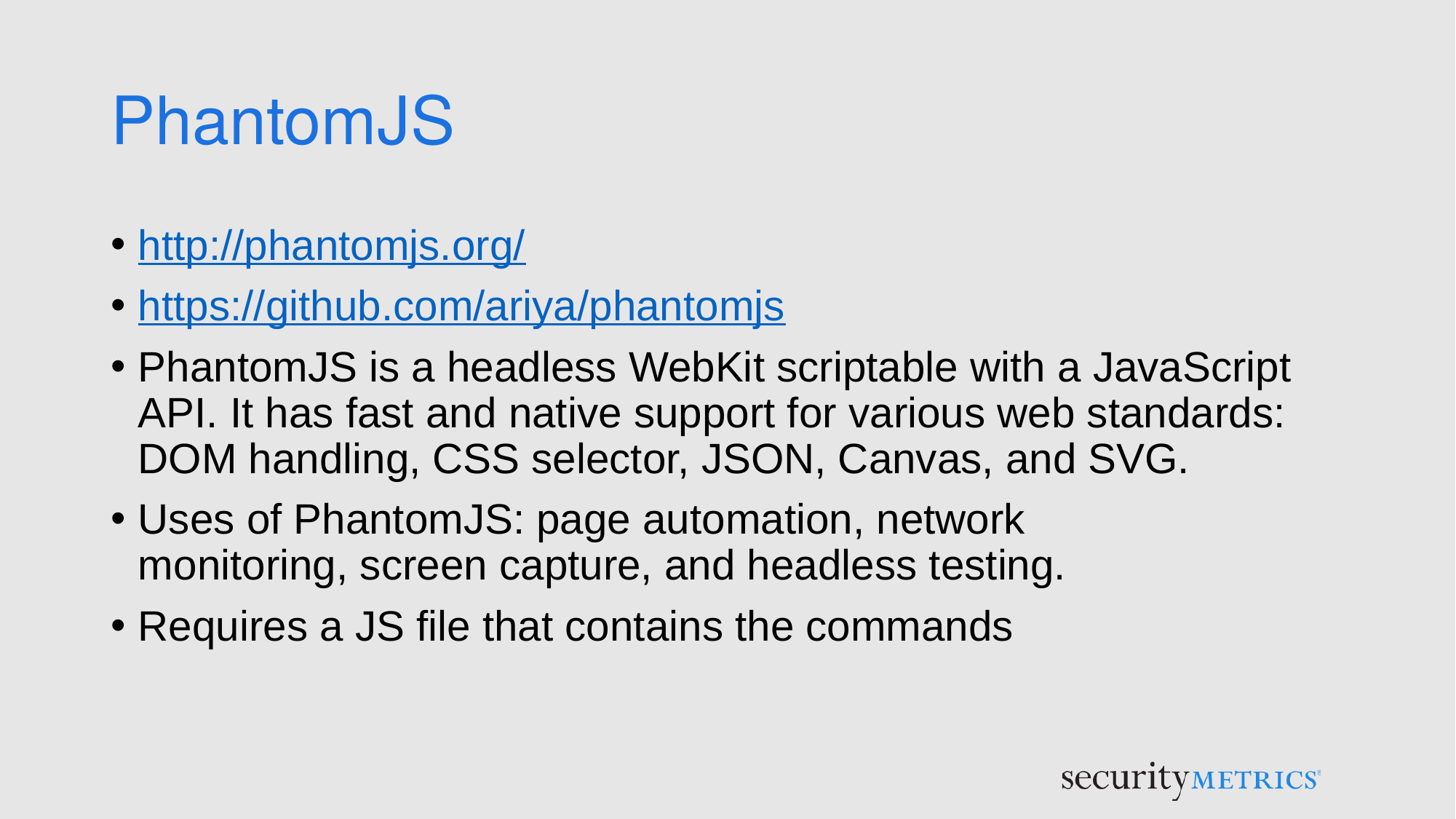

# PhantomJS
http://phantomjs.org/
https://github.com/ariya/phantomjs
PhantomJS is a headless WebKit scriptable with a JavaScript API. It has fast and native support for various web standards: DOM handling, CSS selector, JSON, Canvas, and SVG.
Uses of PhantomJS: page automation, network monitoring, screen capture, and headless testing.
Requires a JS file that contains the commands